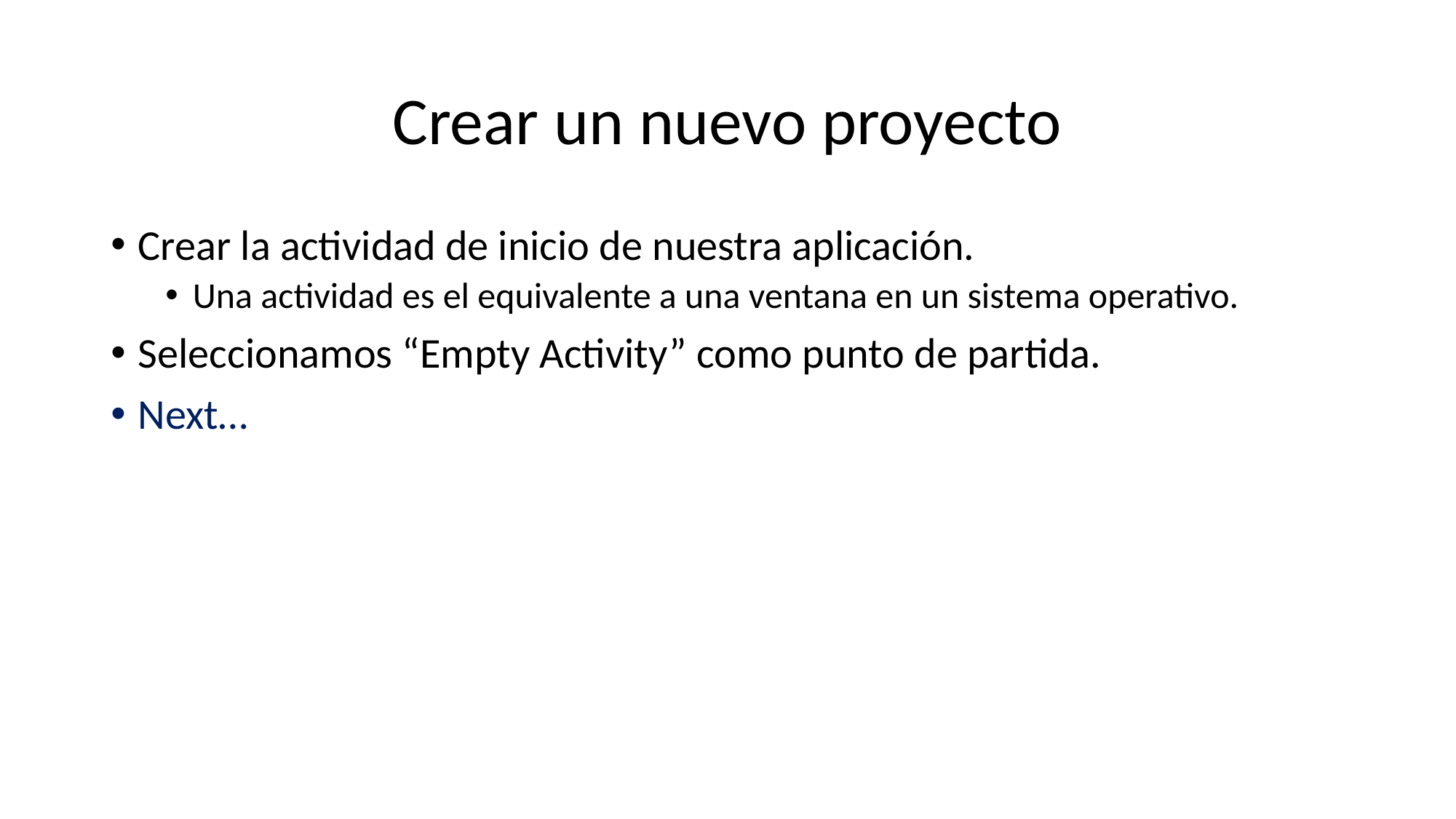

# Crear un nuevo proyecto
Crear la actividad de inicio de nuestra aplicación.
Una actividad es el equivalente a una ventana en un sistema operativo.
Seleccionamos “Empty Activity” como punto de partida.
Next…